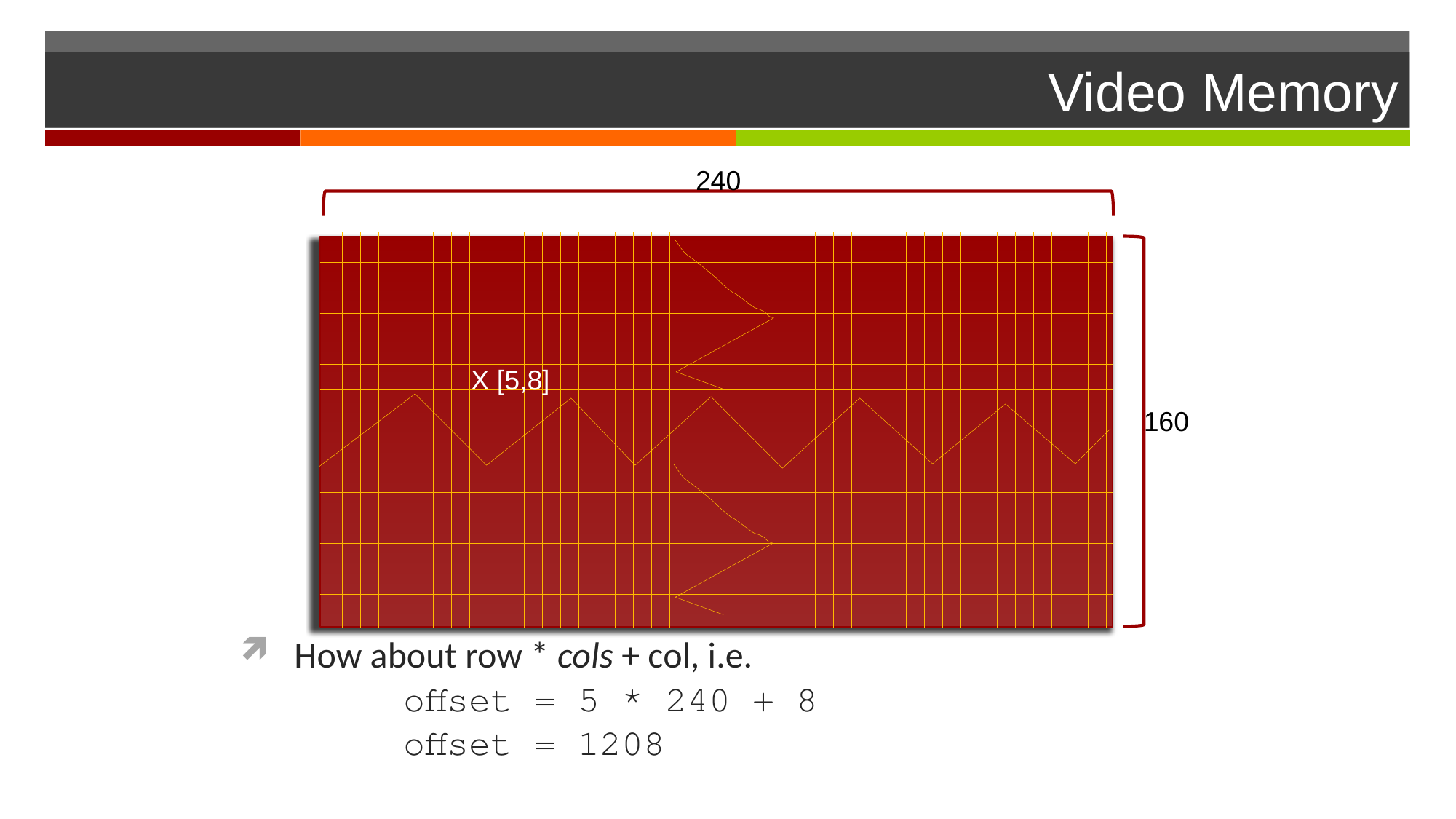

# Video Memory

240

X [5,8]

160
How about row * cols + col, i.e.
	offset = 5 * 240 + 8
	offset = 1208